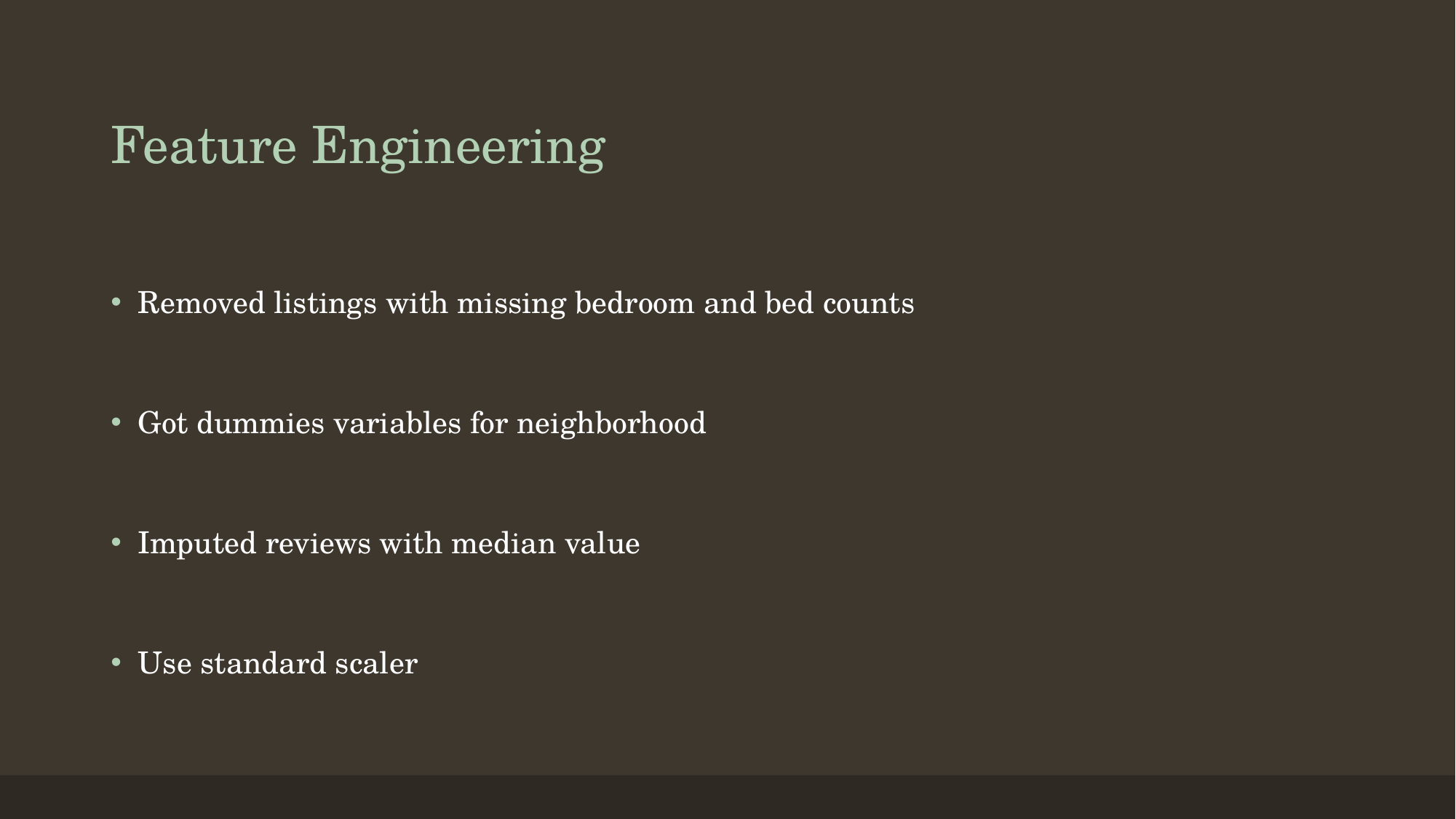

# Feature Engineering

Removed listings with missing bedroom and bed counts

Got dummies variables for neighborhood

Imputed reviews with median value

Use standard scaler